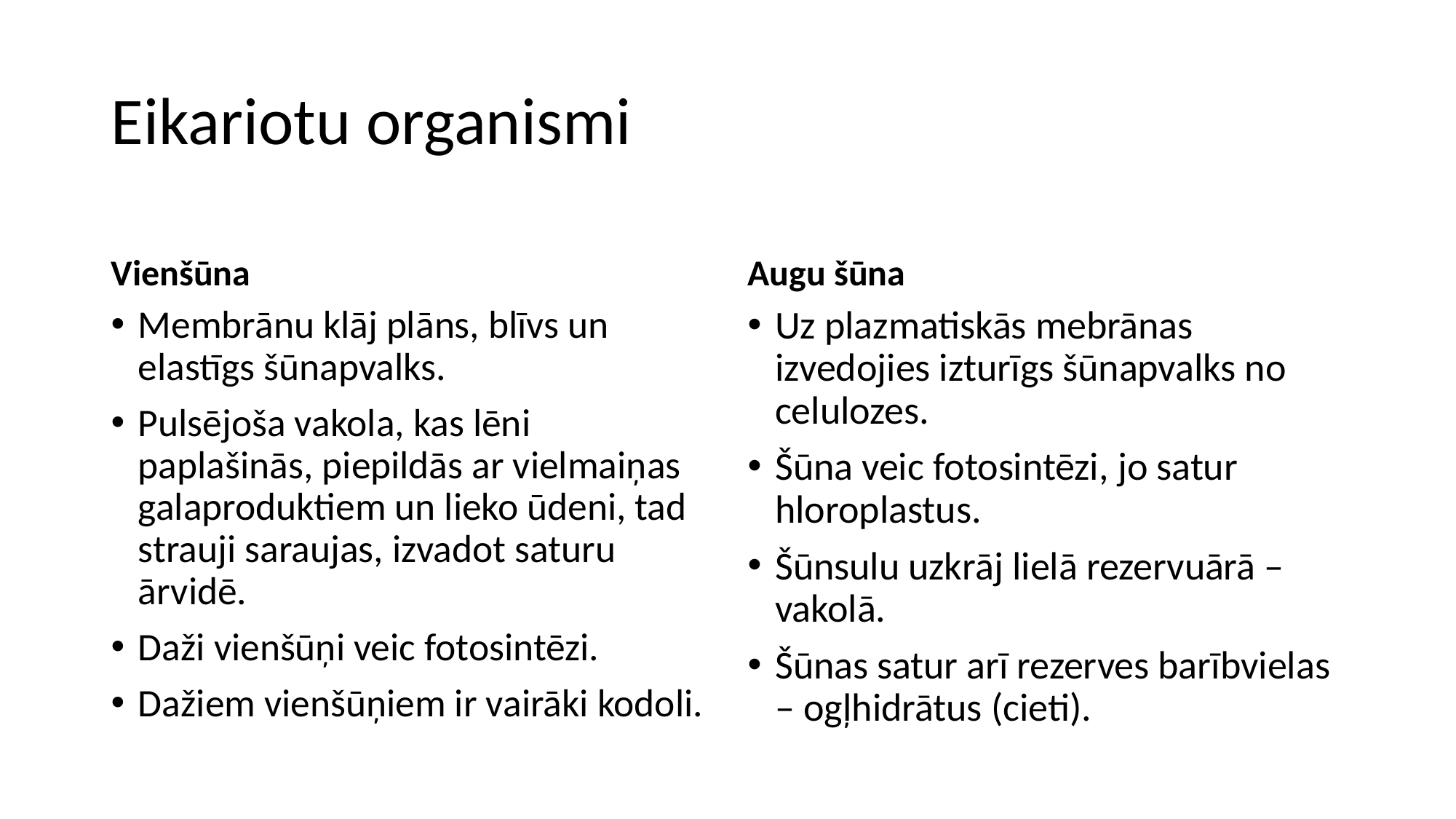

# Eikariotu organismi
Vienšūna
Augu šūna
Membrānu klāj plāns, blīvs un elastīgs šūnapvalks.
Pulsējoša vakola, kas lēni paplašinās, piepildās ar vielmaiņas galaproduktiem un lieko ūdeni, tad strauji saraujas, izvadot saturu ārvidē.
Daži vienšūņi veic fotosintēzi.
Dažiem vienšūņiem ir vairāki kodoli.
Uz plazmatiskās mebrānas izvedojies izturīgs šūnapvalks no celulozes.
Šūna veic fotosintēzi, jo satur hloroplastus.
Šūnsulu uzkrāj lielā rezervuārā – vakolā.
Šūnas satur arī rezerves barībvielas – ogļhidrātus (cieti).